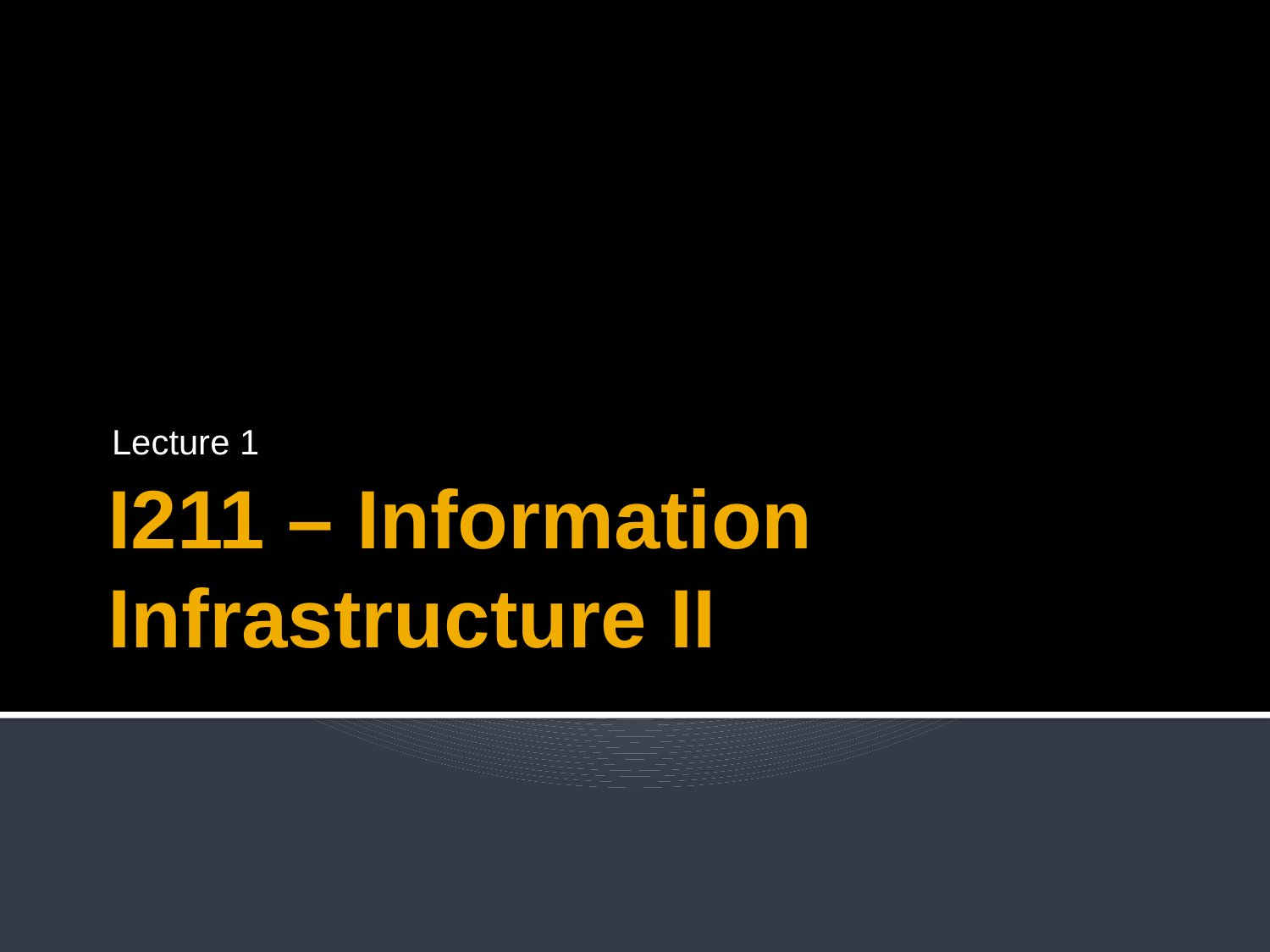

Lecture 1
# I211 – Information Infrastructure II